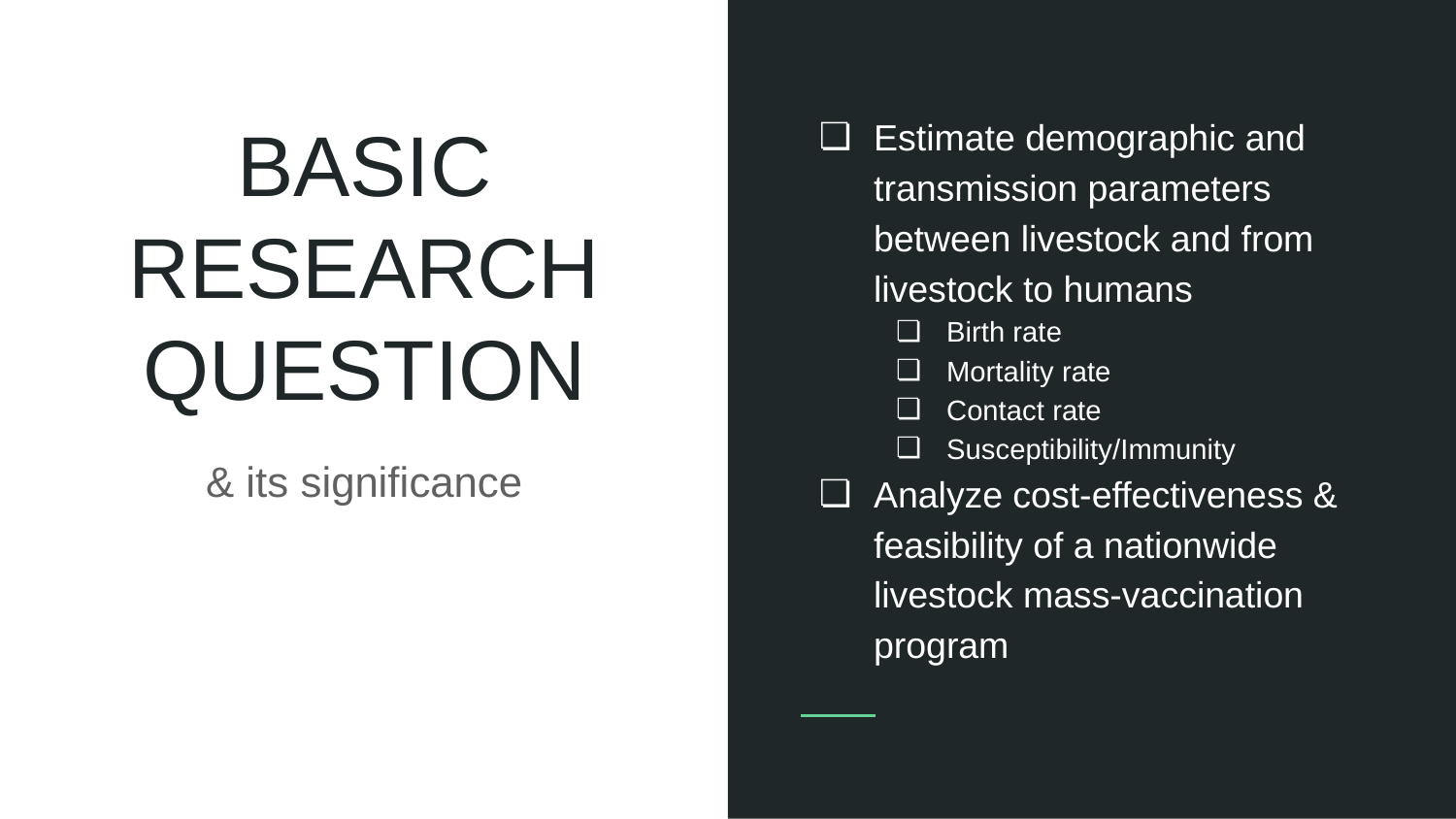

Estimate demographic and transmission parameters between livestock and from livestock to humans
Birth rate
Mortality rate
Contact rate
Susceptibility/Immunity
Analyze cost-effectiveness & feasibility of a nationwide livestock mass-vaccination program
# BASIC RESEARCH QUESTION
& its significance